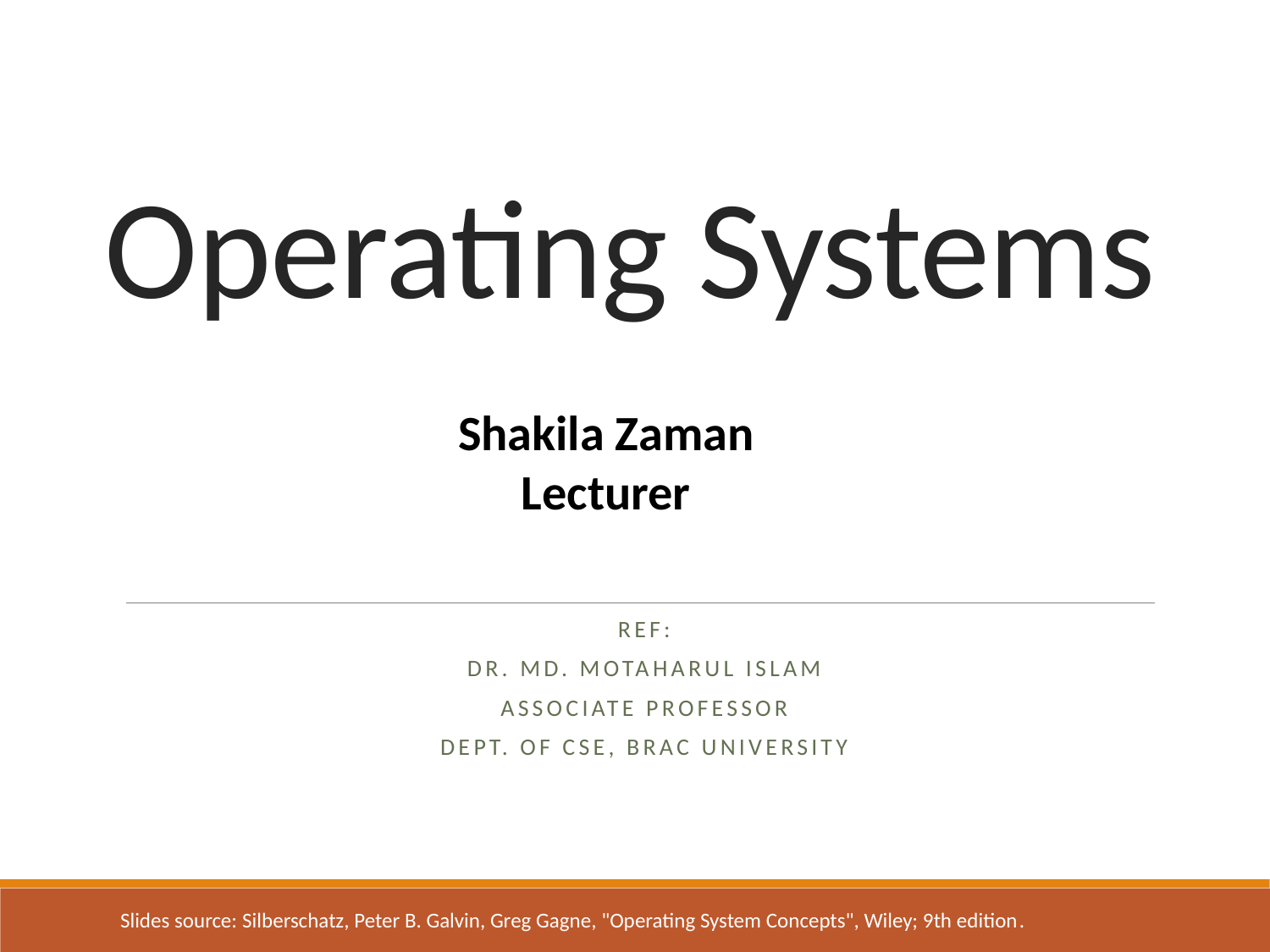

# Operating Systems
Shakila Zaman
Lecturer
Ref:
Dr. Md. Motaharul Islam
Associate Professor
Dept. of CSE, Brac university
Slides source: Silberschatz, Peter B. Galvin, Greg Gagne, "Operating System Concepts", Wiley; 9th edition.